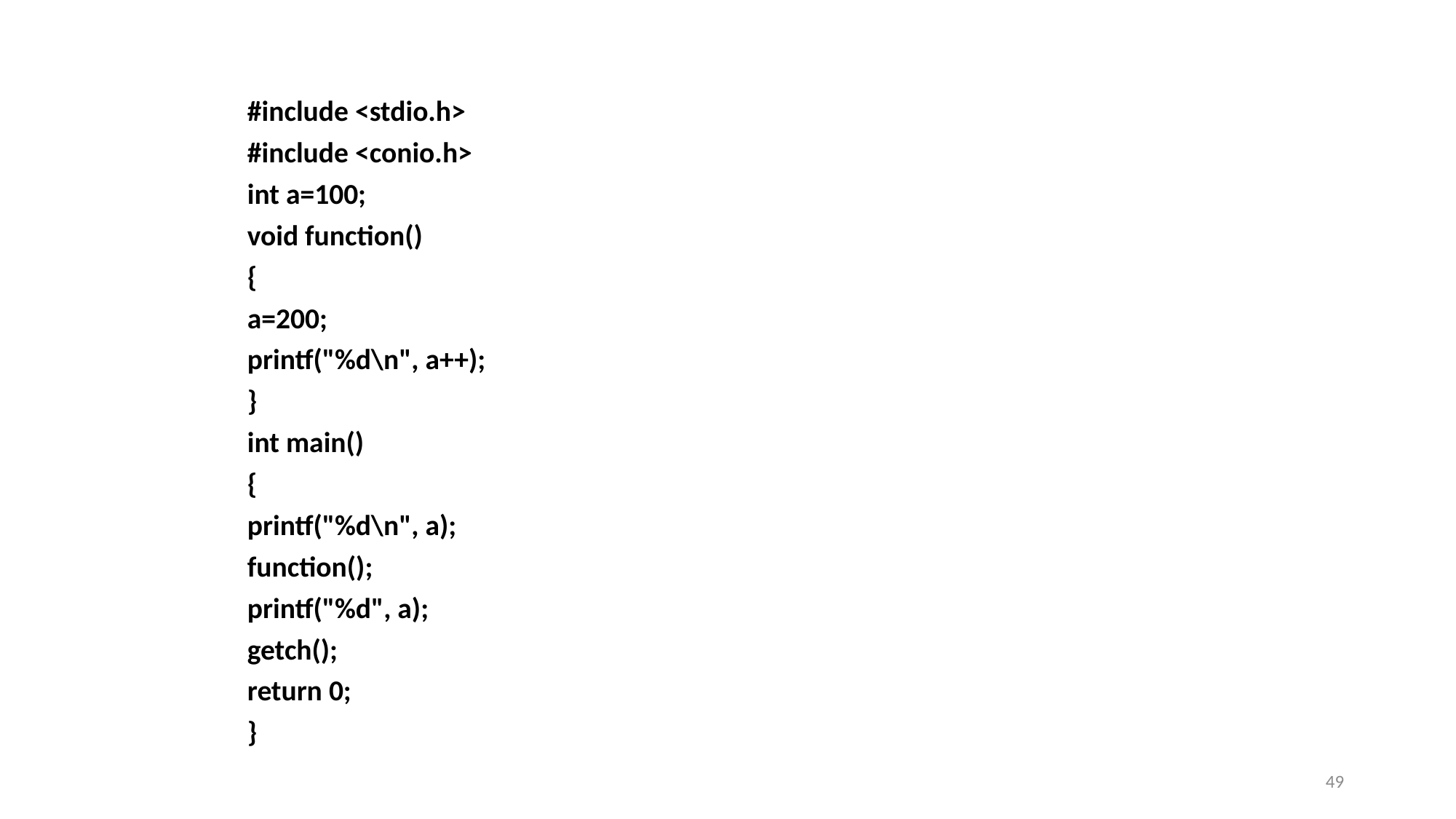

#include <stdio.h>
#include <conio.h>
int a=100;
void function()
{
a=200;
printf("%d\n", a++);
}
int main()
{
printf("%d\n", a);
function();
printf("%d", a);
getch();
return 0;
}
49